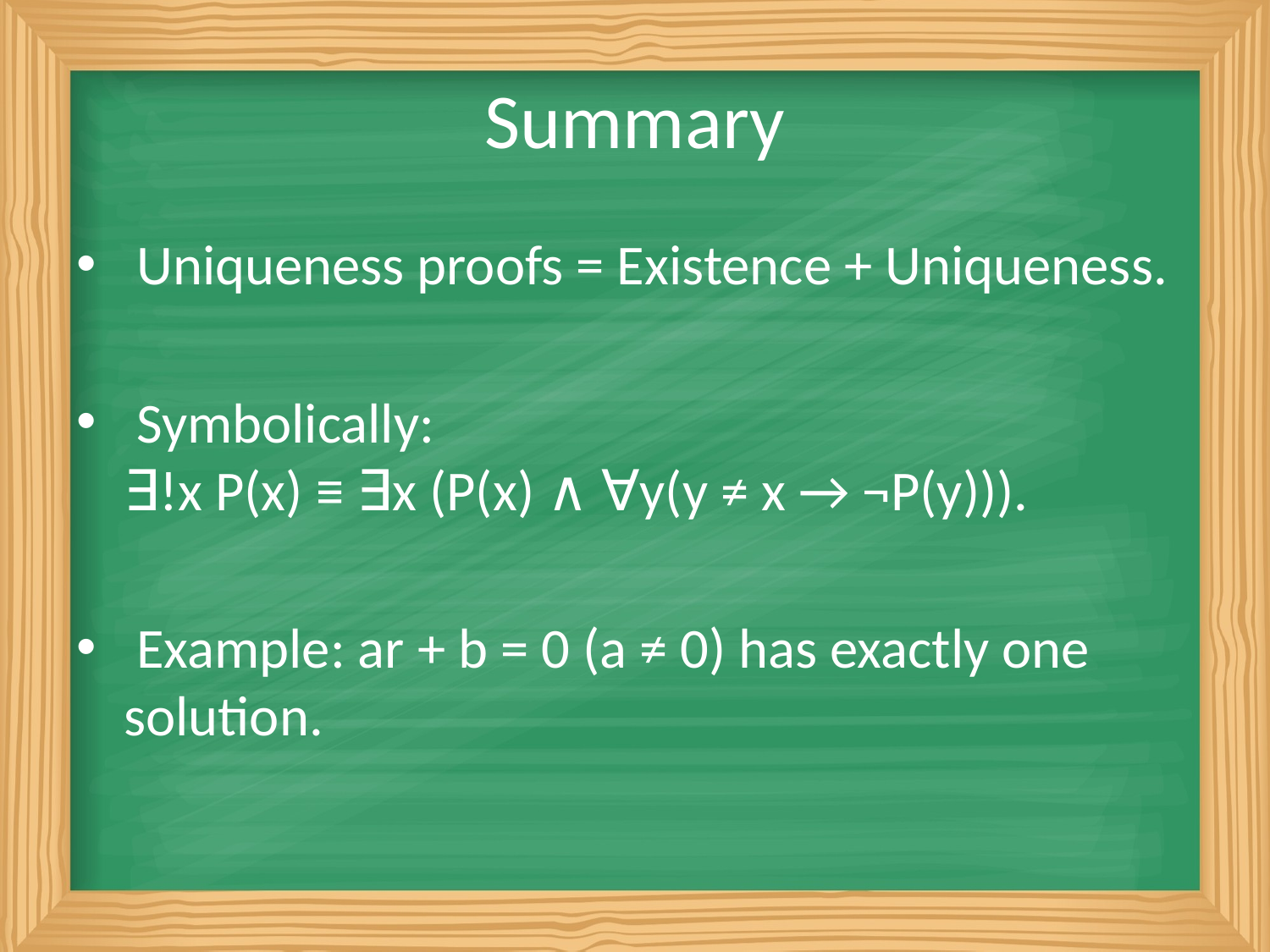

# Summary
 Uniqueness proofs = Existence + Uniqueness.

 Symbolically:
∃!x P(x) ≡ ∃x (P(x) ∧ ∀y(y ≠ x → ¬P(y))).

 Example: ar + b = 0 (a ≠ 0) has exactly one solution.